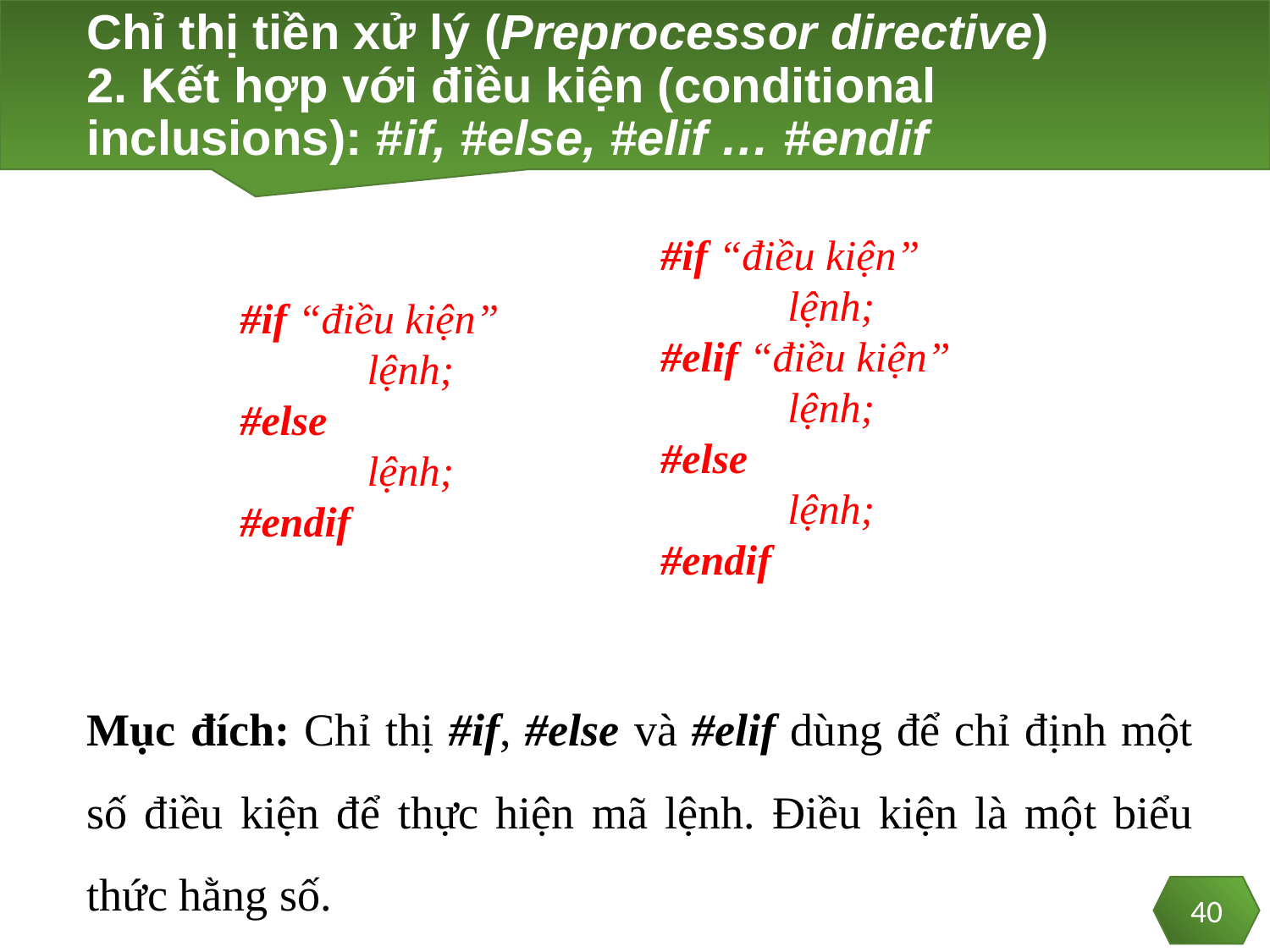

# Chỉ thị tiền xử lý (Preprocessor directive) 2. Kết hợp với điều kiện (conditional inclusions): #if, #else, #elif … #endif
#if “điều kiện”
	lệnh;
#elif “điều kiện”
	lệnh;
#else
	lệnh;
#endif
#if “điều kiện”
	lệnh;
#else
	lệnh;
#endif
Mục đích: Chỉ thị #if, #else và #elif dùng để chỉ định một số điều kiện để thực hiện mã lệnh. Điều kiện là một biểu thức hằng số.